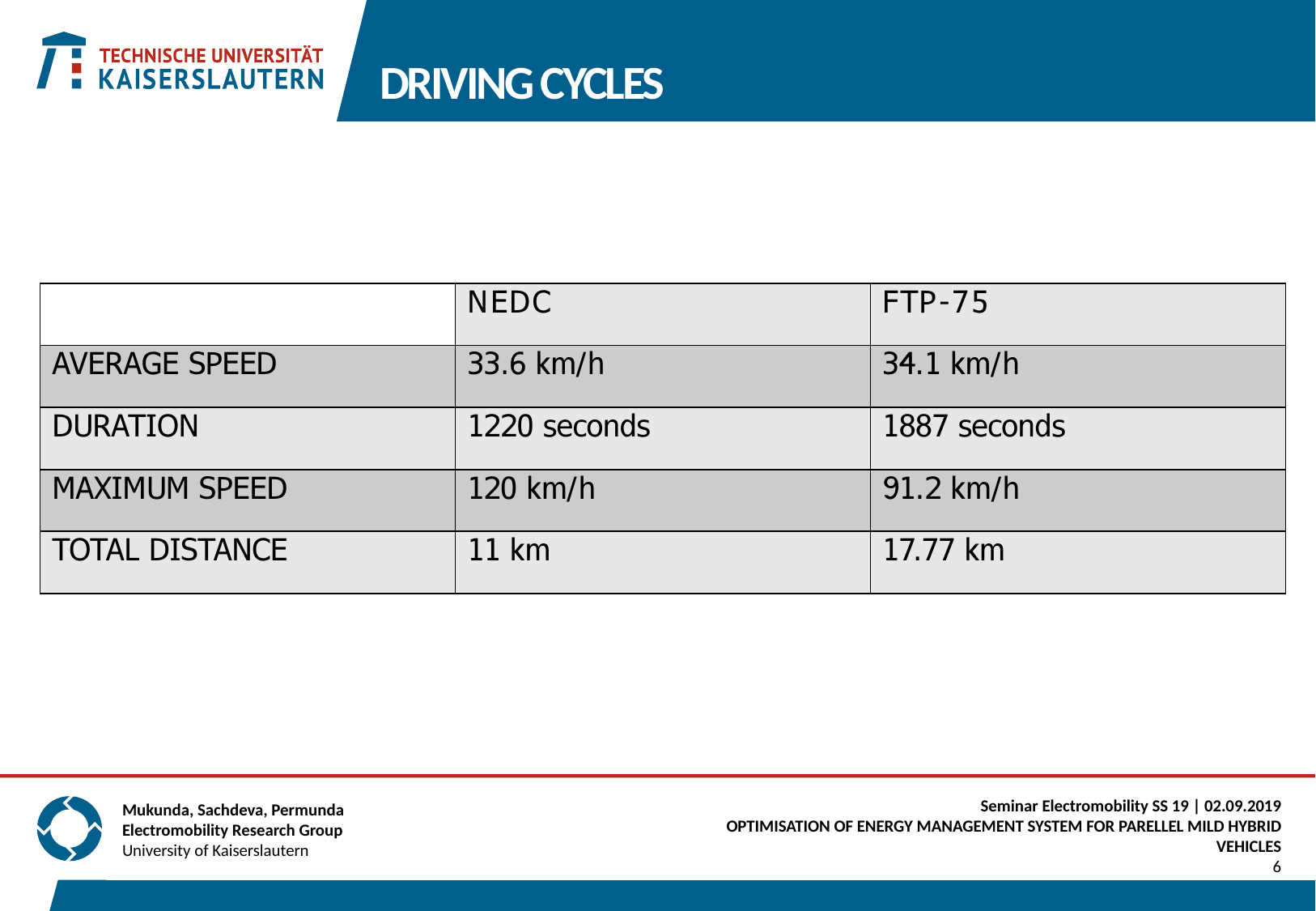

# DRIVING CYCLES
|  | NEDC | FTP-75 |
| --- | --- | --- |
| AVERAGE SPEED | 33.6 km/h | 34.1 km/h |
| DURATION | 1220 seconds | 1887 seconds |
| MAXIMUM SPEED | 120 km/h | 91.2 km/h |
| TOTAL DISTANCE | 11 km | 17.77 km |